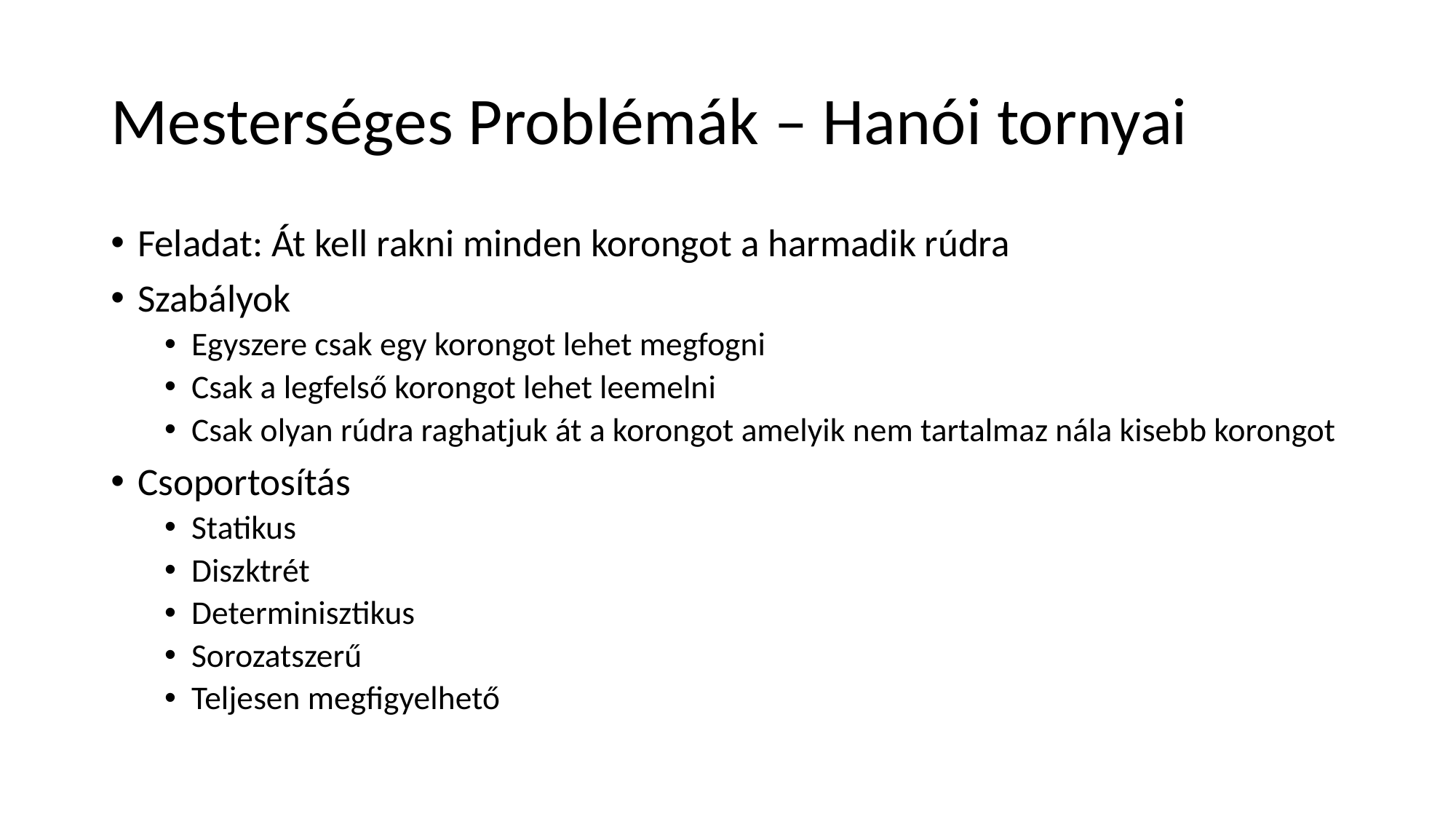

# Mesterséges Problémák – Hanói tornyai
Feladat: Át kell rakni minden korongot a harmadik rúdra
Szabályok
Egyszere csak egy korongot lehet megfogni
Csak a legfelső korongot lehet leemelni
Csak olyan rúdra raghatjuk át a korongot amelyik nem tartalmaz nála kisebb korongot
Csoportosítás
Statikus
Diszktrét
Determinisztikus
Sorozatszerű
Teljesen megfigyelhető